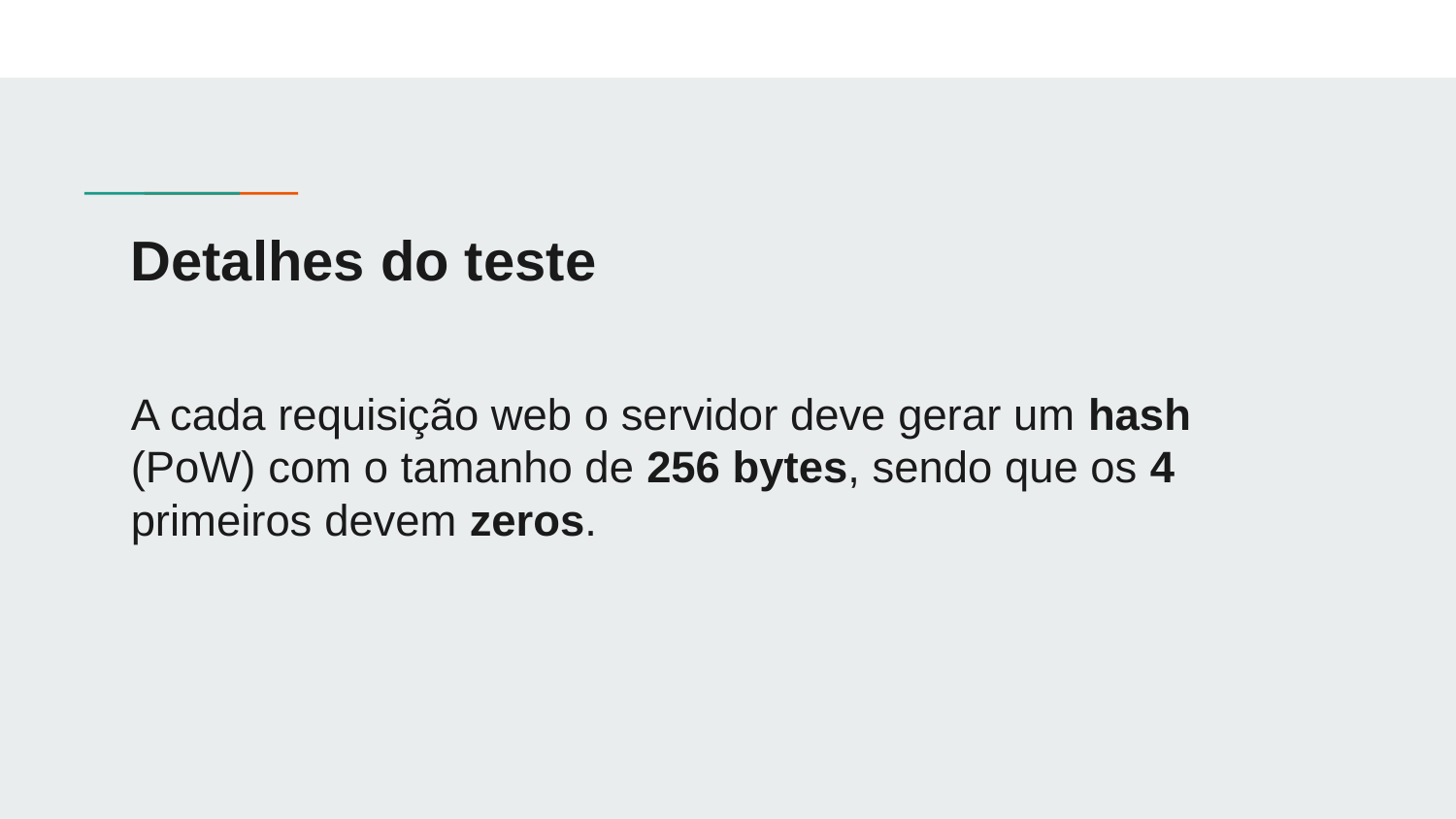

# Detalhes do teste
A cada requisição web o servidor deve gerar um hash (PoW) com o tamanho de 256 bytes, sendo que os 4 primeiros devem zeros.